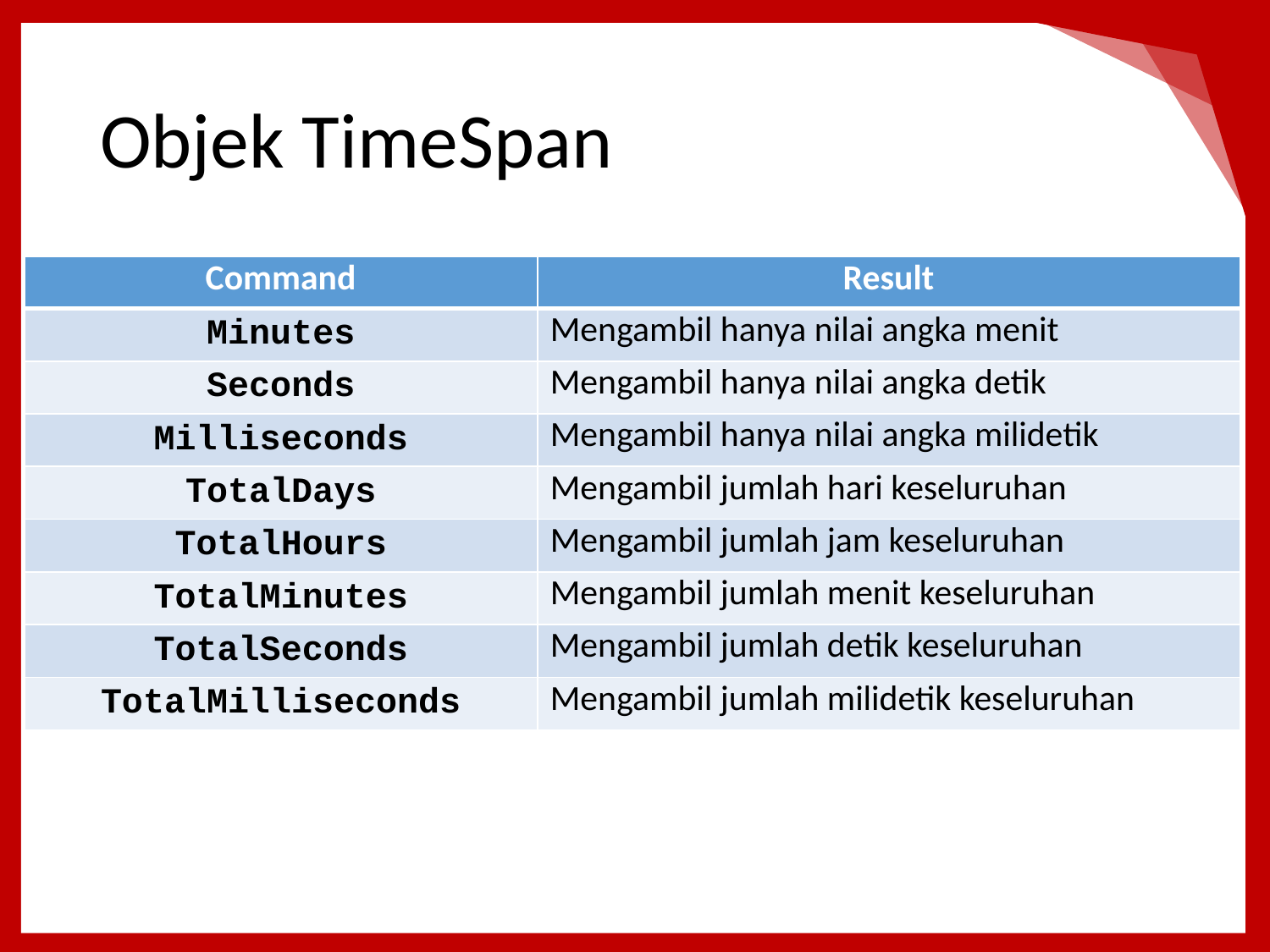

# Objek TimeSpan

| Command | Result |
| --- | --- |
| Minutes | Mengambil hanya nilai angka menit |
| Seconds | Mengambil hanya nilai angka detik |
| Milliseconds | Mengambil hanya nilai angka milidetik |
| TotalDays | Mengambil jumlah hari keseluruhan |
| TotalHours | Mengambil jumlah jam keseluruhan |
| TotalMinutes | Mengambil jumlah menit keseluruhan |
| TotalSeconds | Mengambil jumlah detik keseluruhan |
| TotalMilliseconds | Mengambil jumlah milidetik keseluruhan |